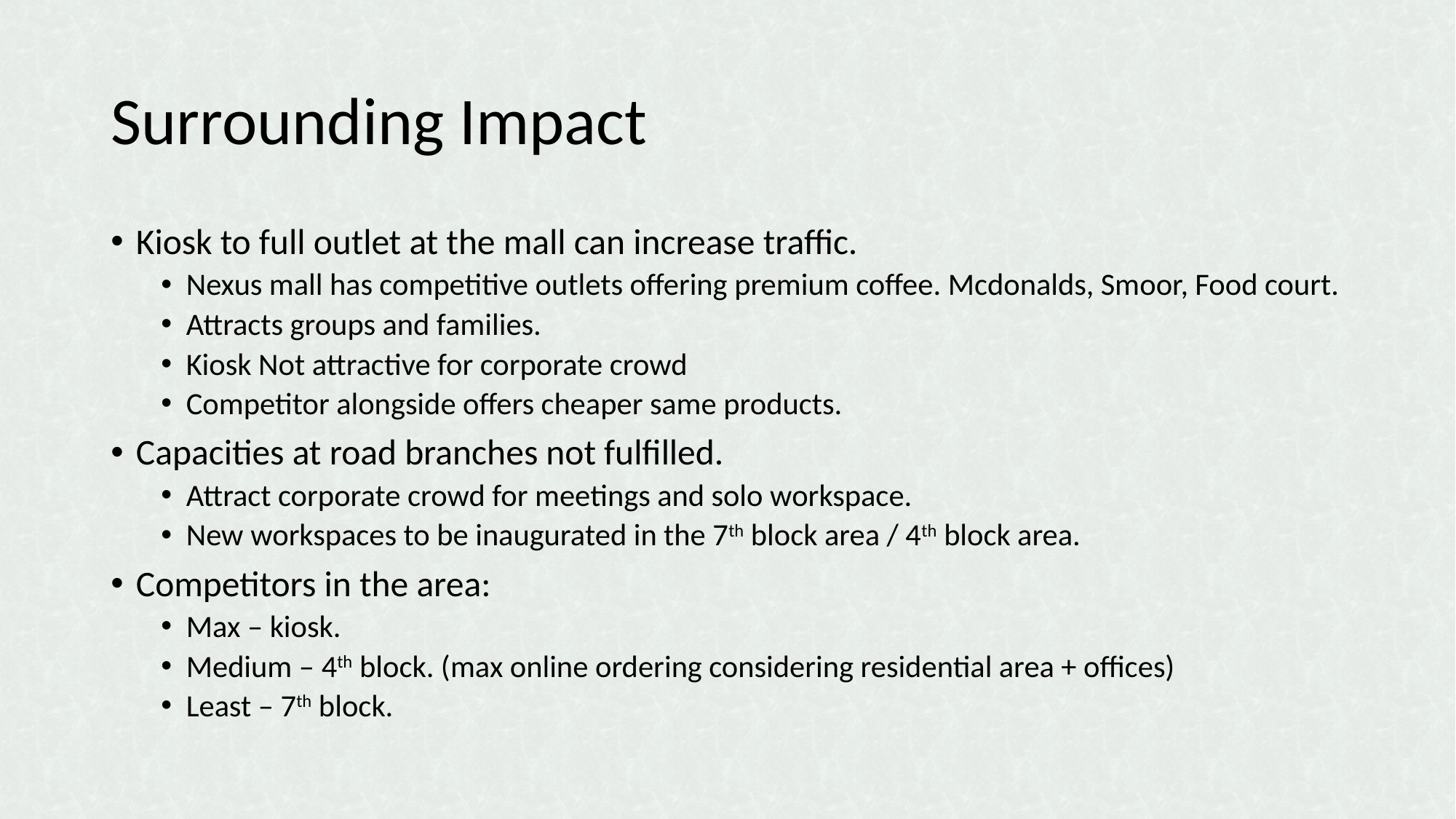

# Surrounding Impact
Kiosk to full outlet at the mall can increase traffic.
Nexus mall has competitive outlets offering premium coffee. Mcdonalds, Smoor, Food court.
Attracts groups and families.
Kiosk Not attractive for corporate crowd
Competitor alongside offers cheaper same products.
Capacities at road branches not fulfilled.
Attract corporate crowd for meetings and solo workspace.
New workspaces to be inaugurated in the 7th block area / 4th block area.
Competitors in the area:
Max – kiosk.
Medium – 4th block. (max online ordering considering residential area + offices)
Least – 7th block.